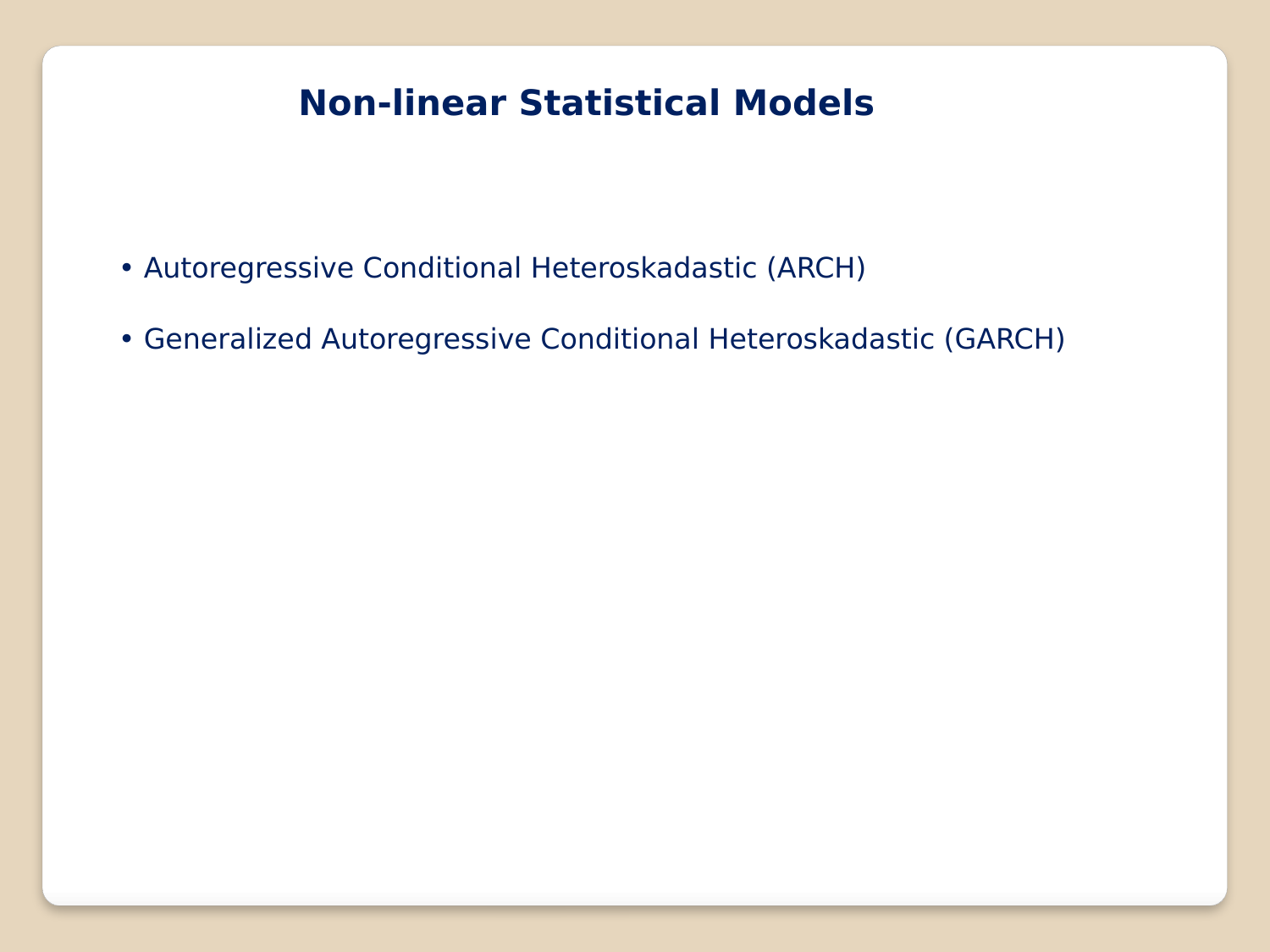

Non-linear Statistical Models
• Autoregressive Conditional Heteroskadastic (ARCH)

• Generalized Autoregressive Conditional Heteroskadastic (GARCH) (GARCH)